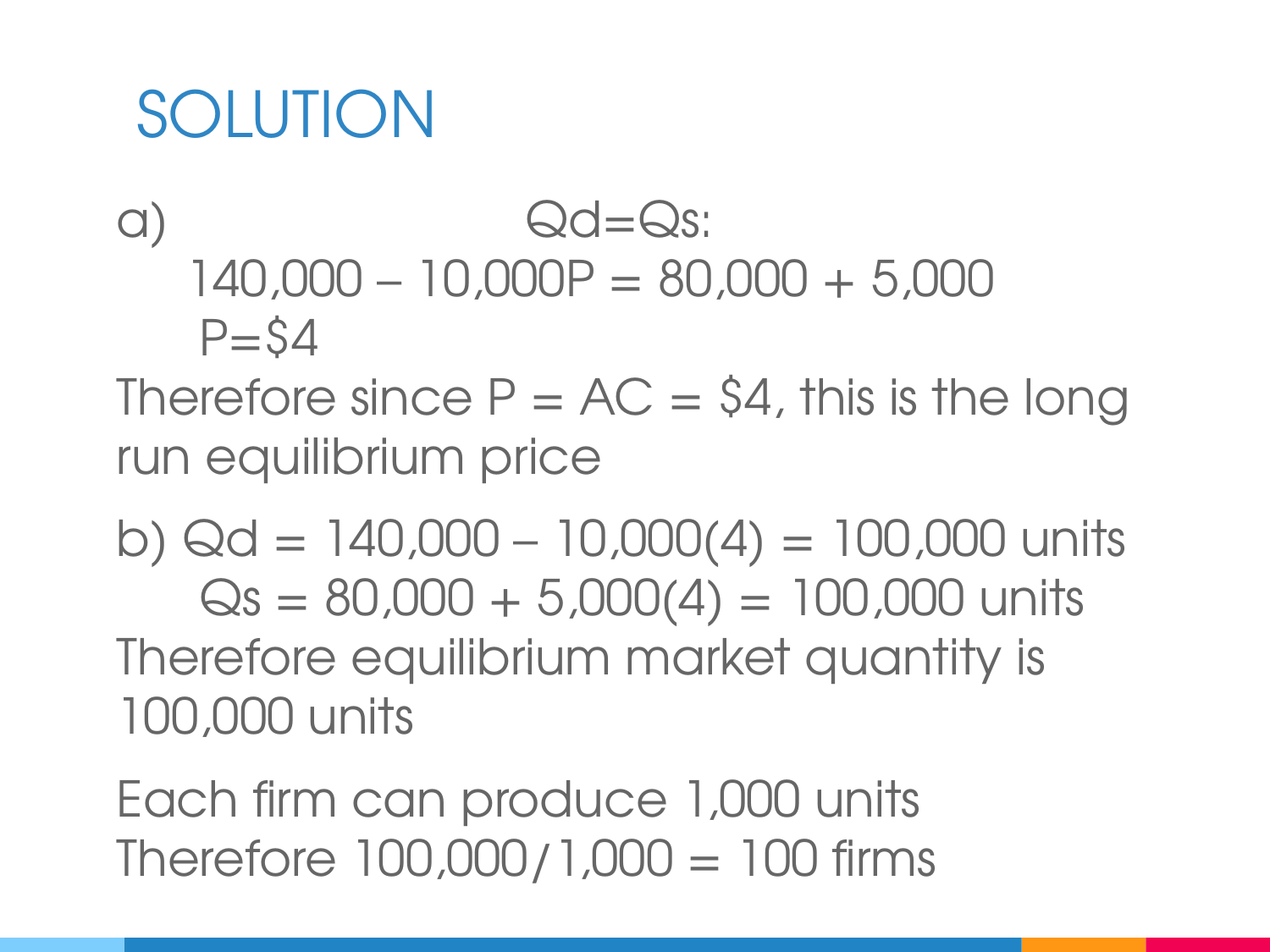

# SOLUTION
a)                          Qd=Qs:
     140,000 – 10,000P = 80,000 + 5,000
      P=$4
Therefore since P = AC = $4, this is the long run equilibrium price

b) Qd = 140,000 – 10,000(4) = 100,000 units
      Qs = 80,000 + 5,000(4) = 100,000 units
Therefore equilibrium market quantity is 100,000 units

Each firm can produce 1,000 units
Therefore 100,000/1,000 = 100 firms